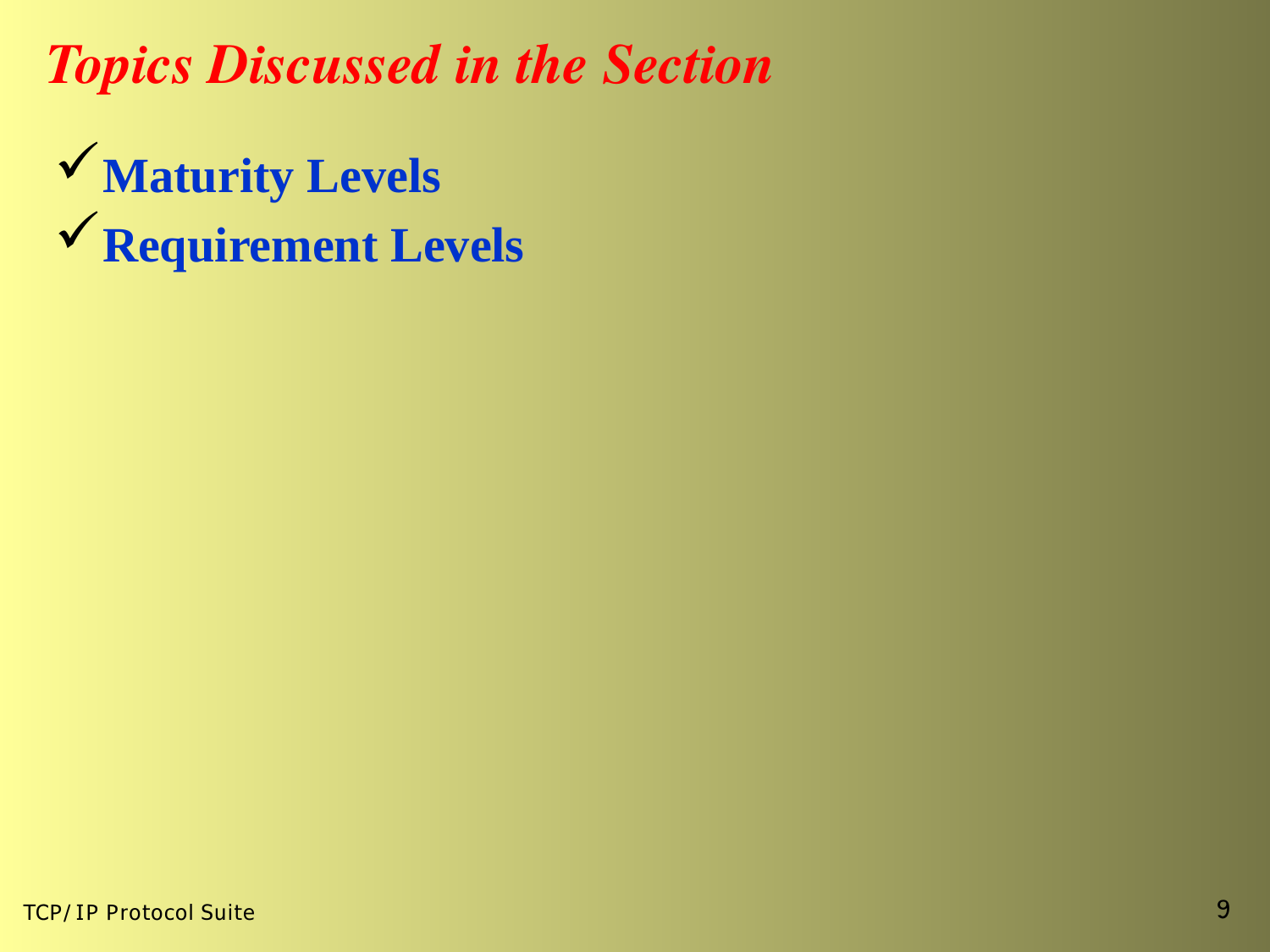

Topics Discussed in the Section
Maturity Levels
Requirement Levels
9
TCP/IP Protocol Suite